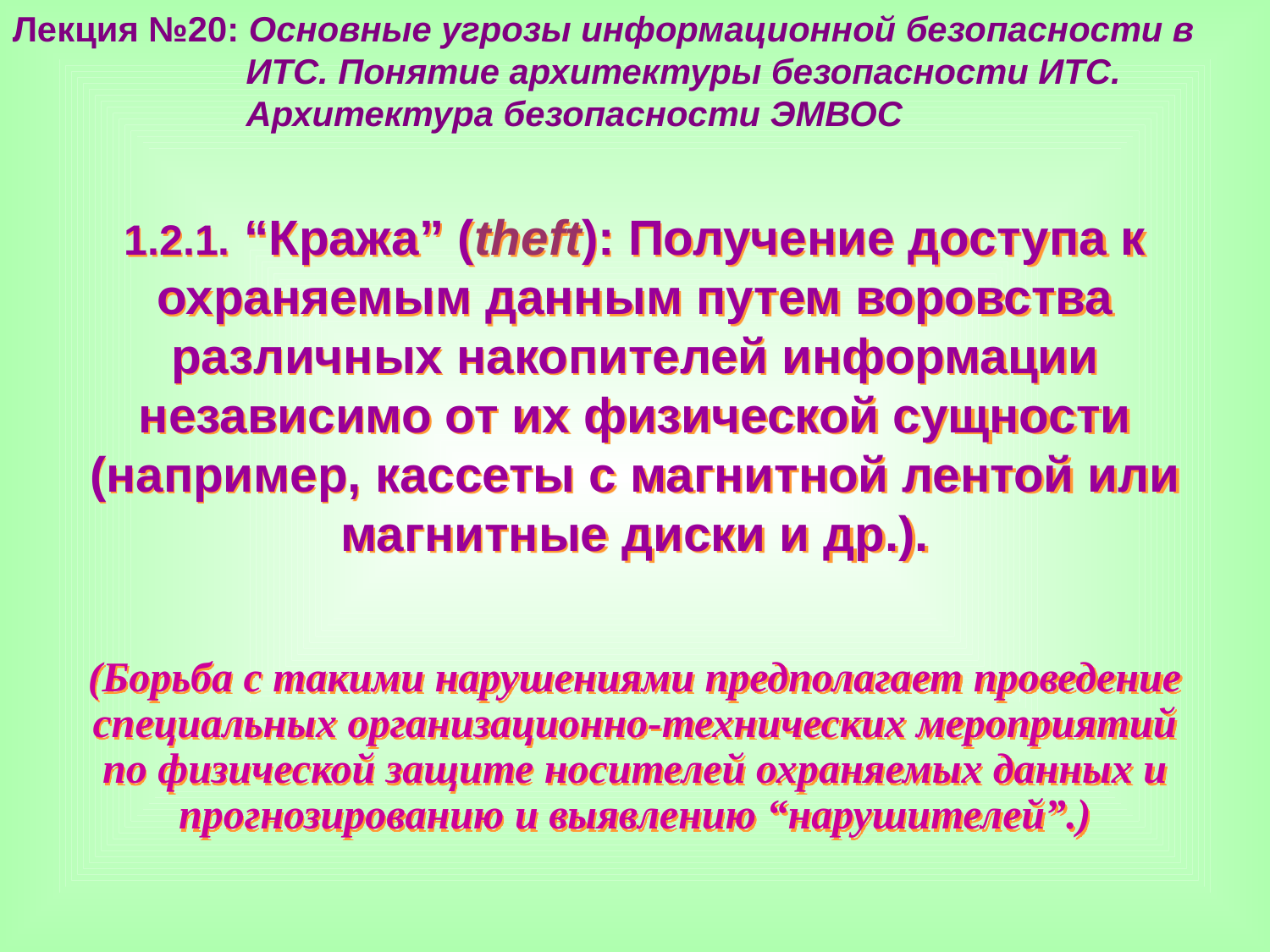

Лекция №20: Основные угрозы информационной безопасности в
                        ИТС. Понятие архитектуры безопасности ИТС.
                        Архитектура безопасности ЭМВОС
1.2.1. “Кража” (theft): Получение доступа к охраняемым данным путем воровства различных накопителей информации независимо от их физической сущности (например, кассеты с магнитной лентой или магнитные диски и др.).
(Борьба с такими нарушениями предполагает проведение специальных организационно-технических мероприятий по физической защите носителей охраняемых данных и прогнозированию и выявлению “нарушителей”.)